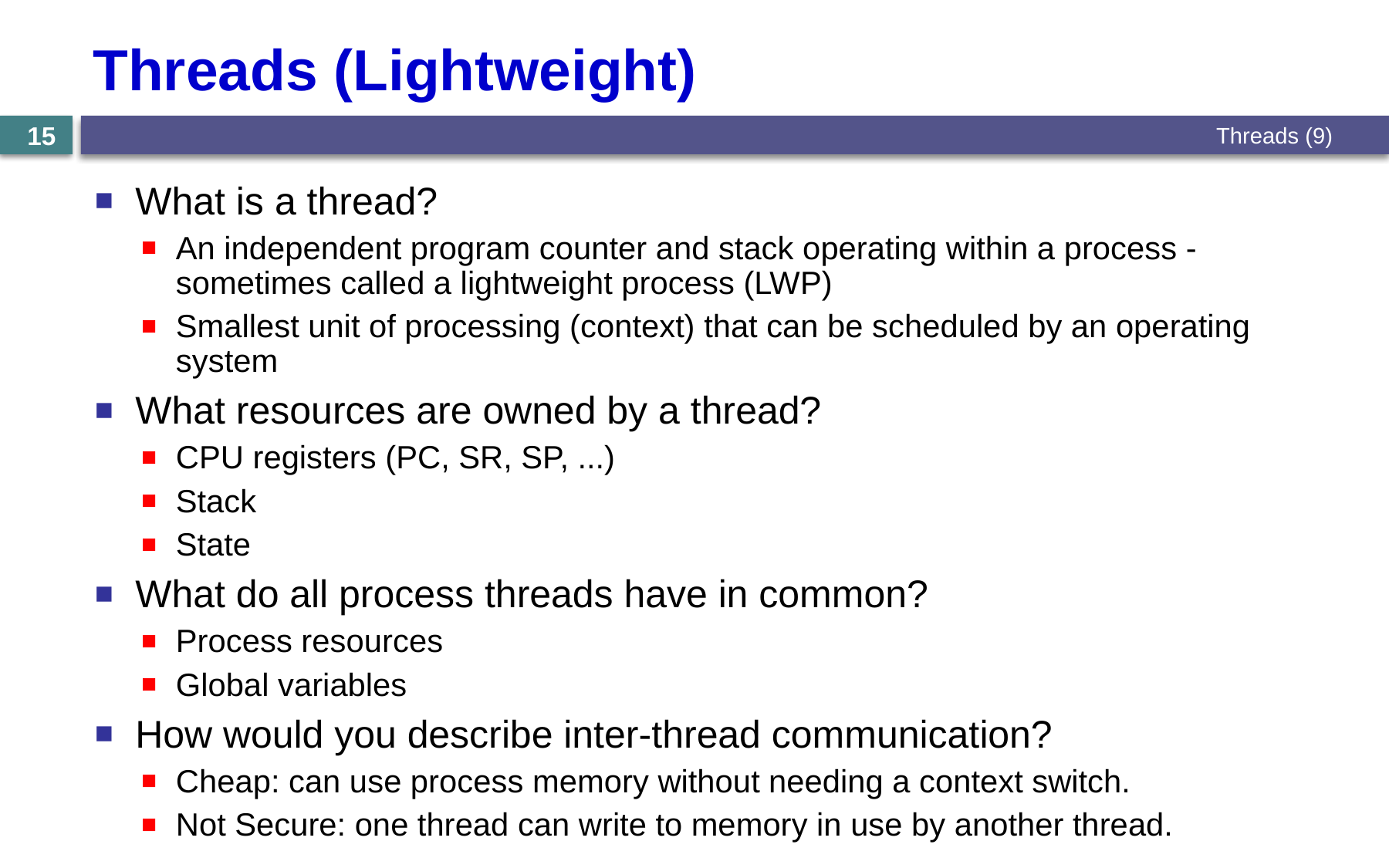

# Threads (Lightweight)
Threads (9)
15
What is a thread?
An independent program counter and stack operating within a process - sometimes called a lightweight process (LWP)
Smallest unit of processing (context) that can be scheduled by an operating system
What resources are owned by a thread?
CPU registers (PC, SR, SP, ...)
Stack
State
What do all process threads have in common?
Process resources
Global variables
How would you describe inter-thread communication?
Cheap: can use process memory without needing a context switch.
Not Secure: one thread can write to memory in use by another thread.